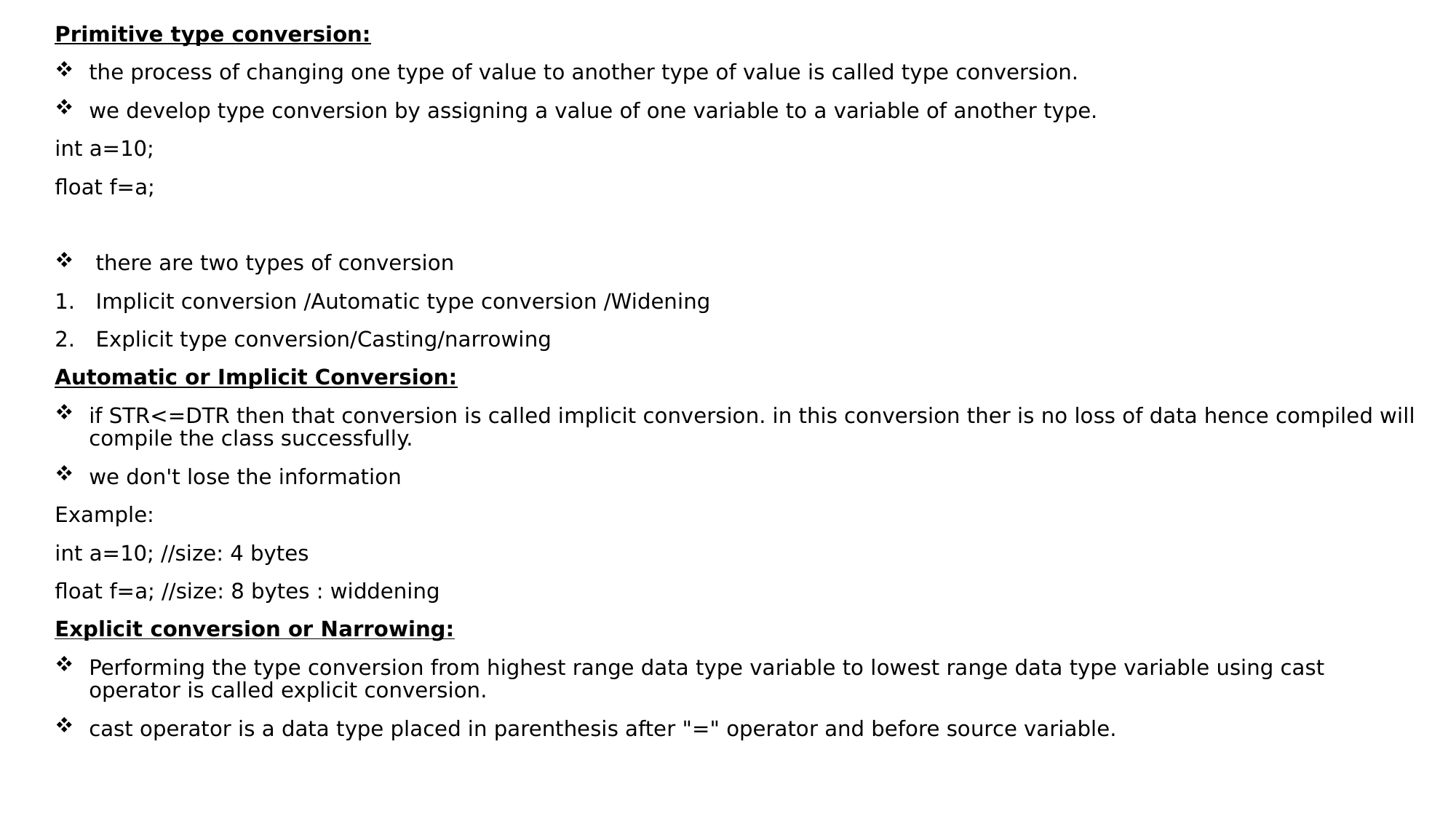

Primitive type conversion:
the process of changing one type of value to another type of value is called type conversion.
we develop type conversion by assigning a value of one variable to a variable of another type.
int a=10;
float f=a;

 there are two types of conversion
Implicit conversion /Automatic type conversion /Widening
Explicit type conversion/Casting/narrowing
Automatic or Implicit Conversion:
if STR<=DTR then that conversion is called implicit conversion. in this conversion ther is no loss of data hence compiled will compile the class successfully.
we don't lose the information
Example:
int a=10; //size: 4 bytes
float f=a; //size: 8 bytes : widdening
Explicit conversion or Narrowing:
Performing the type conversion from highest range data type variable to lowest range data type variable using cast operator is called explicit conversion.
cast operator is a data type placed in parenthesis after "=" operator and before source variable.